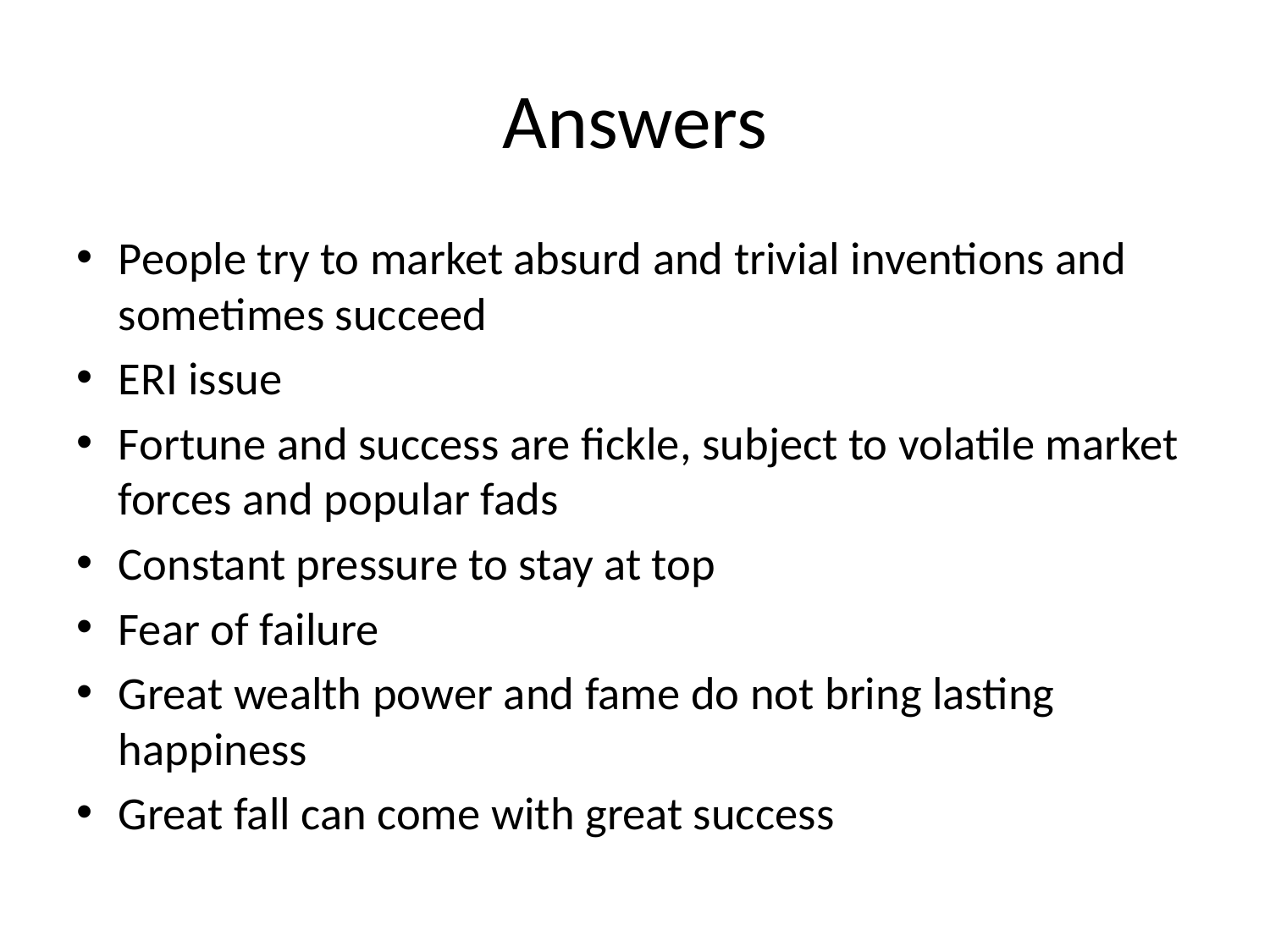

# Answers
People try to market absurd and trivial inventions and sometimes succeed
ERI issue
Fortune and success are fickle, subject to volatile market forces and popular fads
Constant pressure to stay at top
Fear of failure
Great wealth power and fame do not bring lasting happiness
Great fall can come with great success